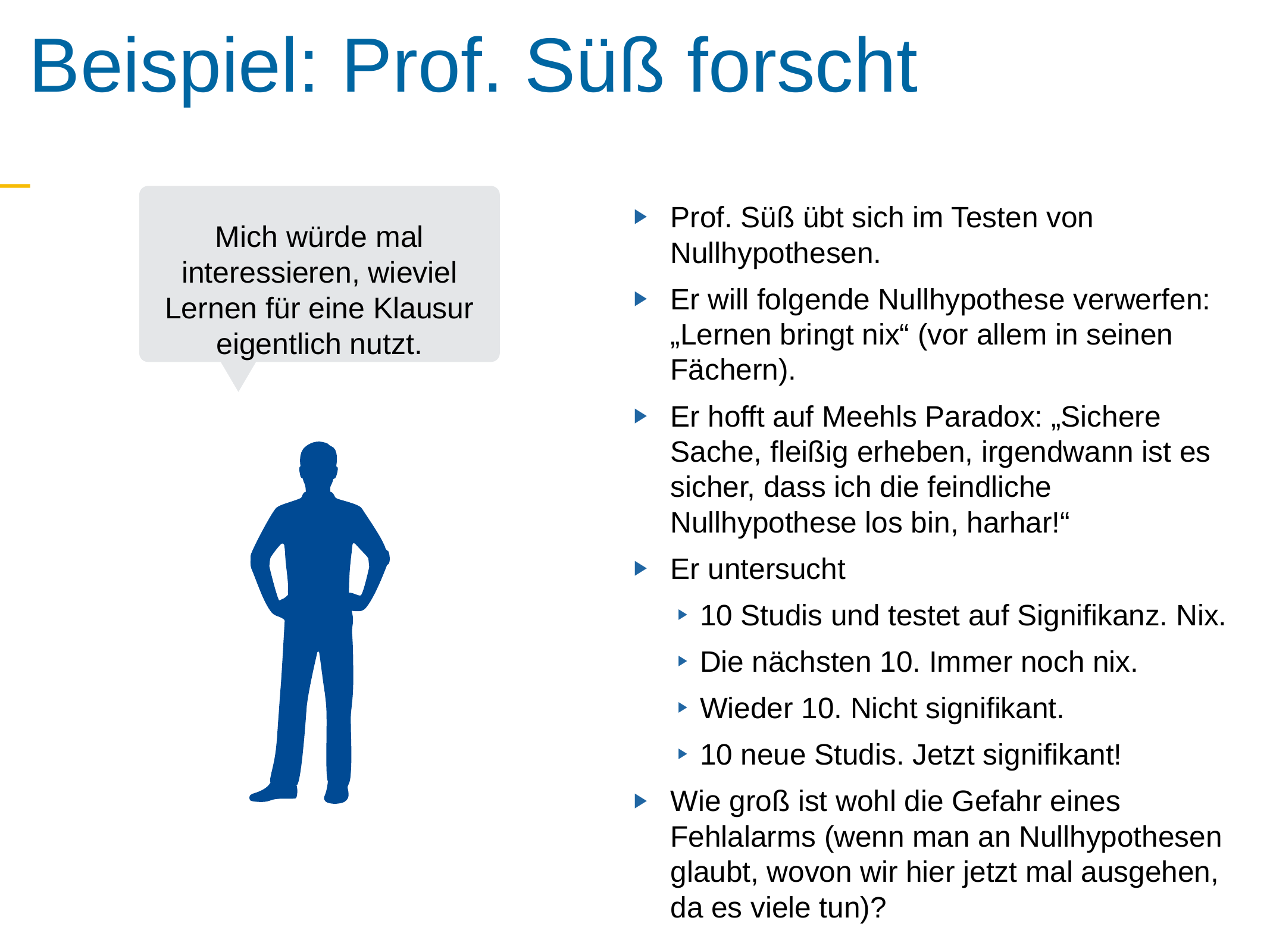

Beispiel: Prof. Süß forscht
Mich würde mal interessieren, wieviel Lernen für eine Klausur eigentlich nutzt.
Prof. Süß übt sich im Testen von Nullhypothesen.
Er will folgende Nullhypothese verwerfen: „Lernen bringt nix“ (vor allem in seinen Fächern).
Er hofft auf Meehls Paradox: „Sichere Sache, fleißig erheben, irgendwann ist es sicher, dass ich die feindliche Nullhypothese los bin, harhar!“
Er untersucht
10 Studis und testet auf Signifikanz. Nix.
Die nächsten 10. Immer noch nix.
Wieder 10. Nicht signifikant.
10 neue Studis. Jetzt signifikant!
Wie groß ist wohl die Gefahr eines Fehlalarms (wenn man an Nullhypothesen glaubt, wovon wir hier jetzt mal ausgehen, da es viele tun)?

15